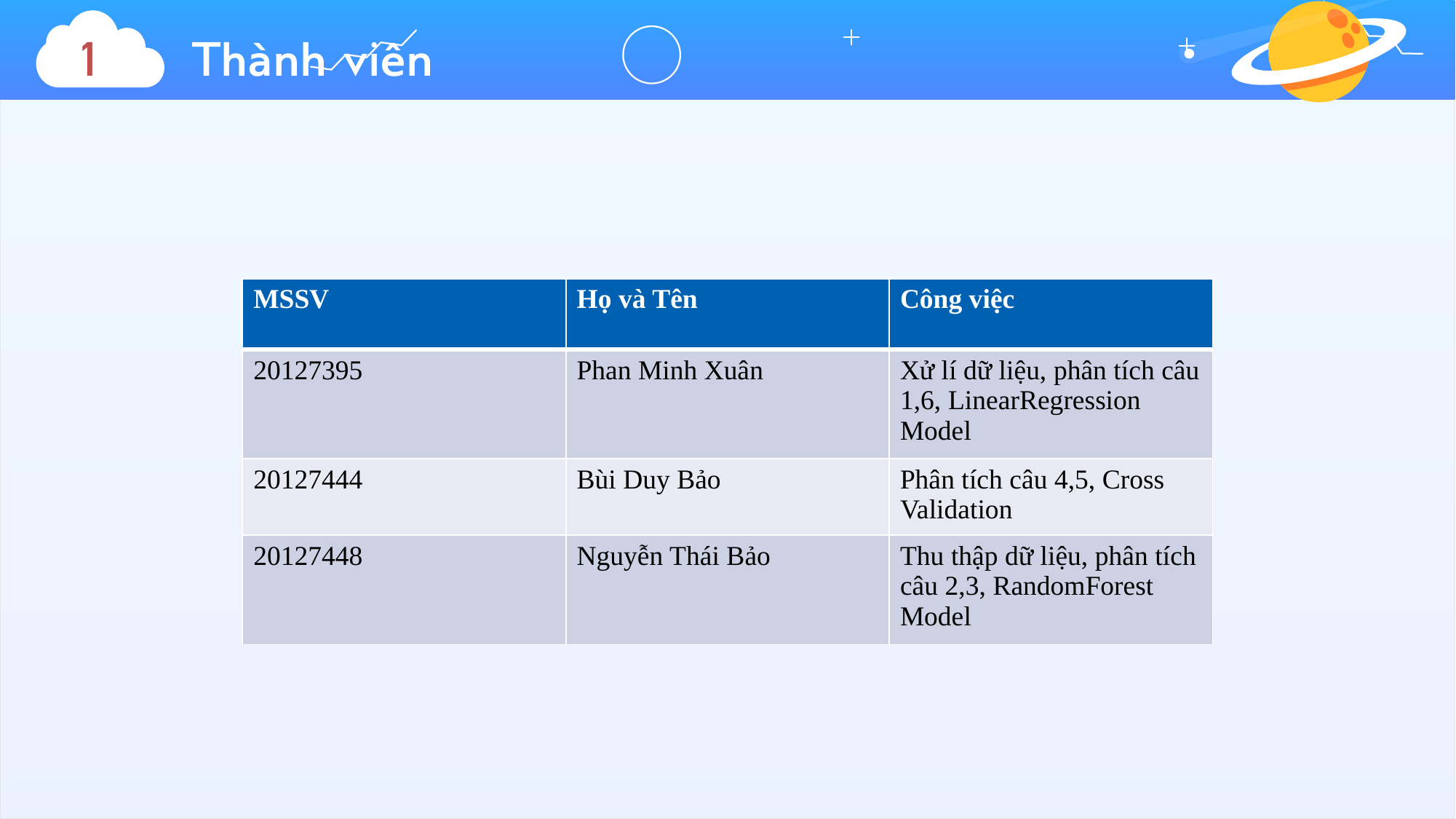

1      Thành viên
| MSSV | Họ và Tên | Công việc |
| --- | --- | --- |
| 20127395 | Phan Minh Xuân | Xử lí dữ liệu, phân tích câu 1,6, LinearRegression Model |
| 20127444 | Bùi Duy Bảo | Phân tích câu 4,5, Cross Validation |
| 20127448 | Nguyễn Thái Bảo | Thu thập dữ liệu, phân tích câu 2,3, RandomForest Model |